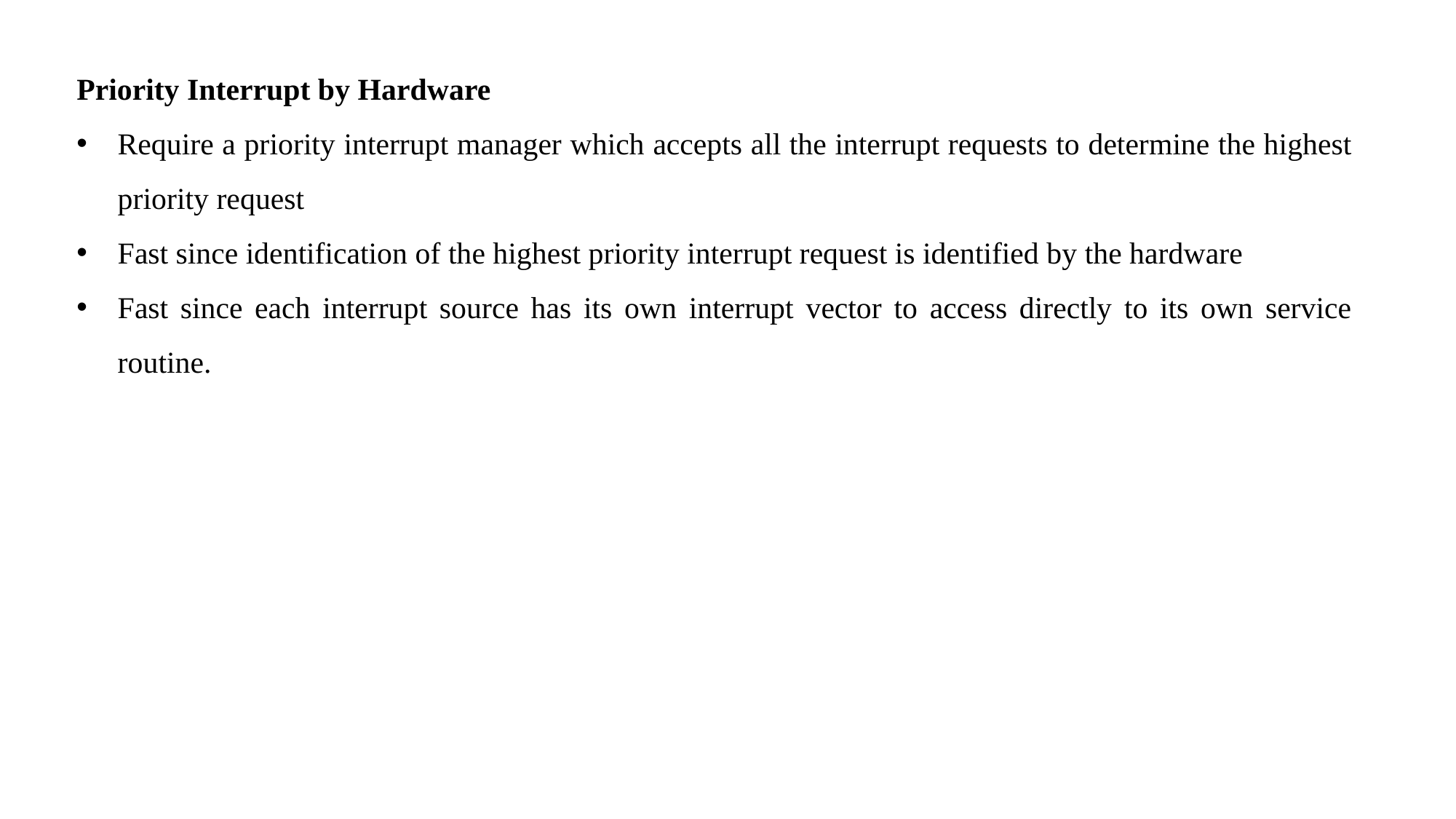

Priority Interrupt by Hardware
Require a priority interrupt manager which accepts all the interrupt requests to determine the highest priority request
Fast since identification of the highest priority interrupt request is identified by the hardware
Fast since each interrupt source has its own interrupt vector to access directly to its own service routine.